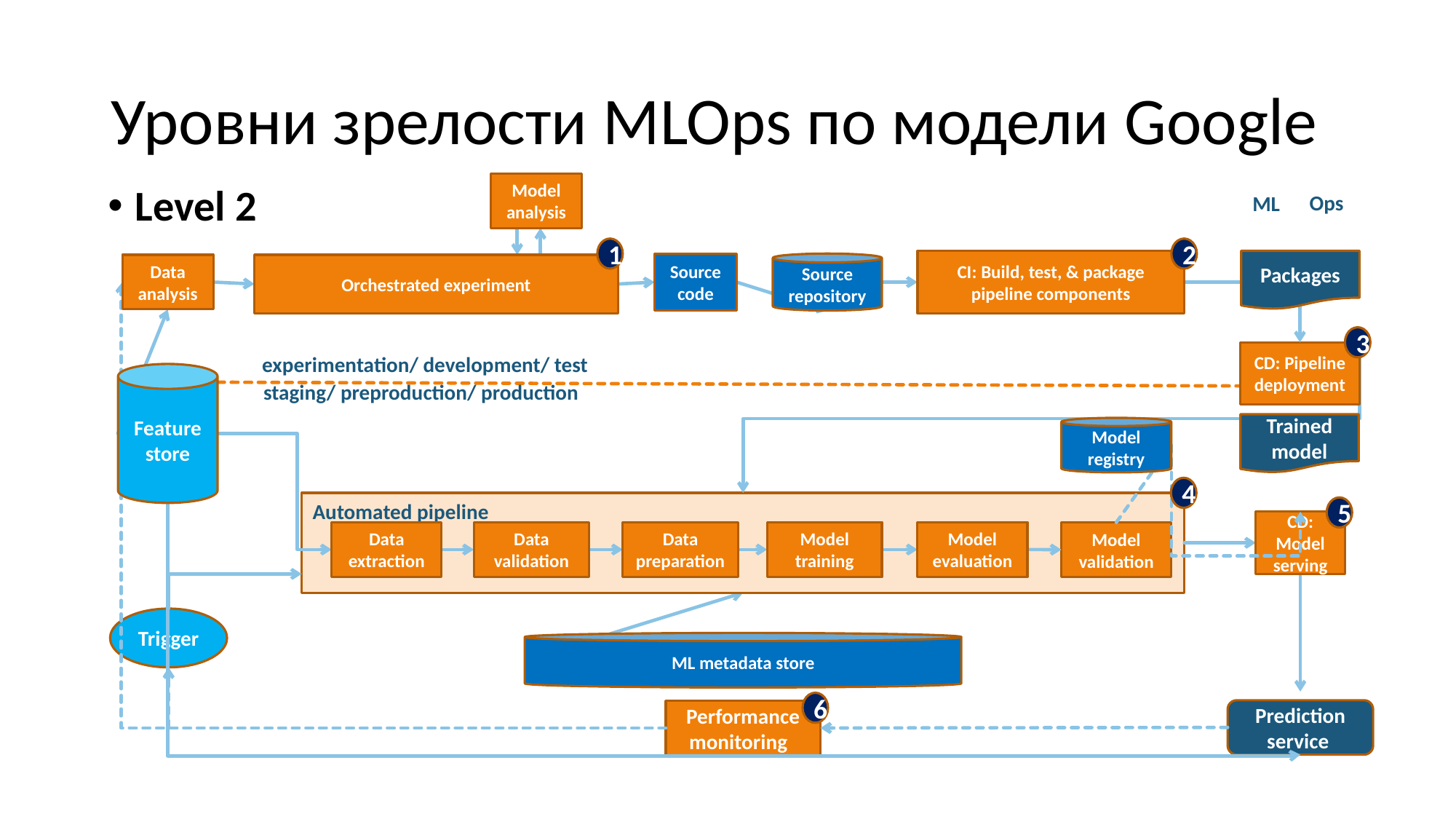

# Уровни зрелости MLOps по модели Google
Model analysis
Ops
ML
1
2
Packages
CI: Build, test, & package pipeline components
Source code
Source repository
Data analysis
Orchestrated experiment
3
CD: Pipeline deployment
experimentation/ development/ test
Feature store
staging/ preproduction/ production
Trained model
Model registry
4
Automated pipeline
5
CD: Model serving
Data extraction
Data validation
Data preparation
Model training
Model evaluation
Model validation
Trigger

ML metadata store
6
Prediction service
Performance monitoring
Level 2